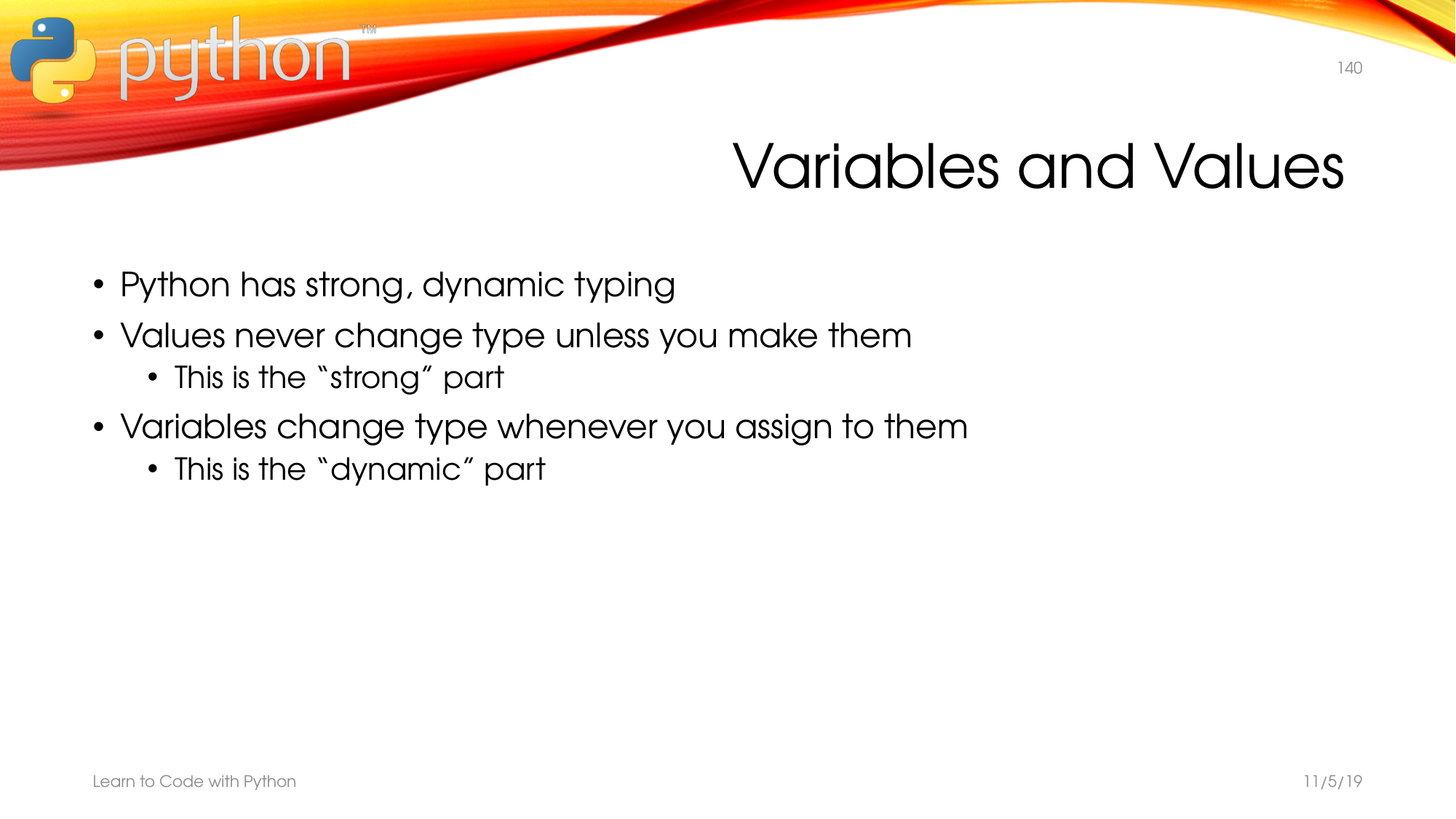

140
# Variables and Values
Python has strong, dynamic typing
Values never change type unless you make them
This is the “strong” part
Variables change type whenever you assign to them
This is the “dynamic” part

Learn to Code with Python
11/5/19